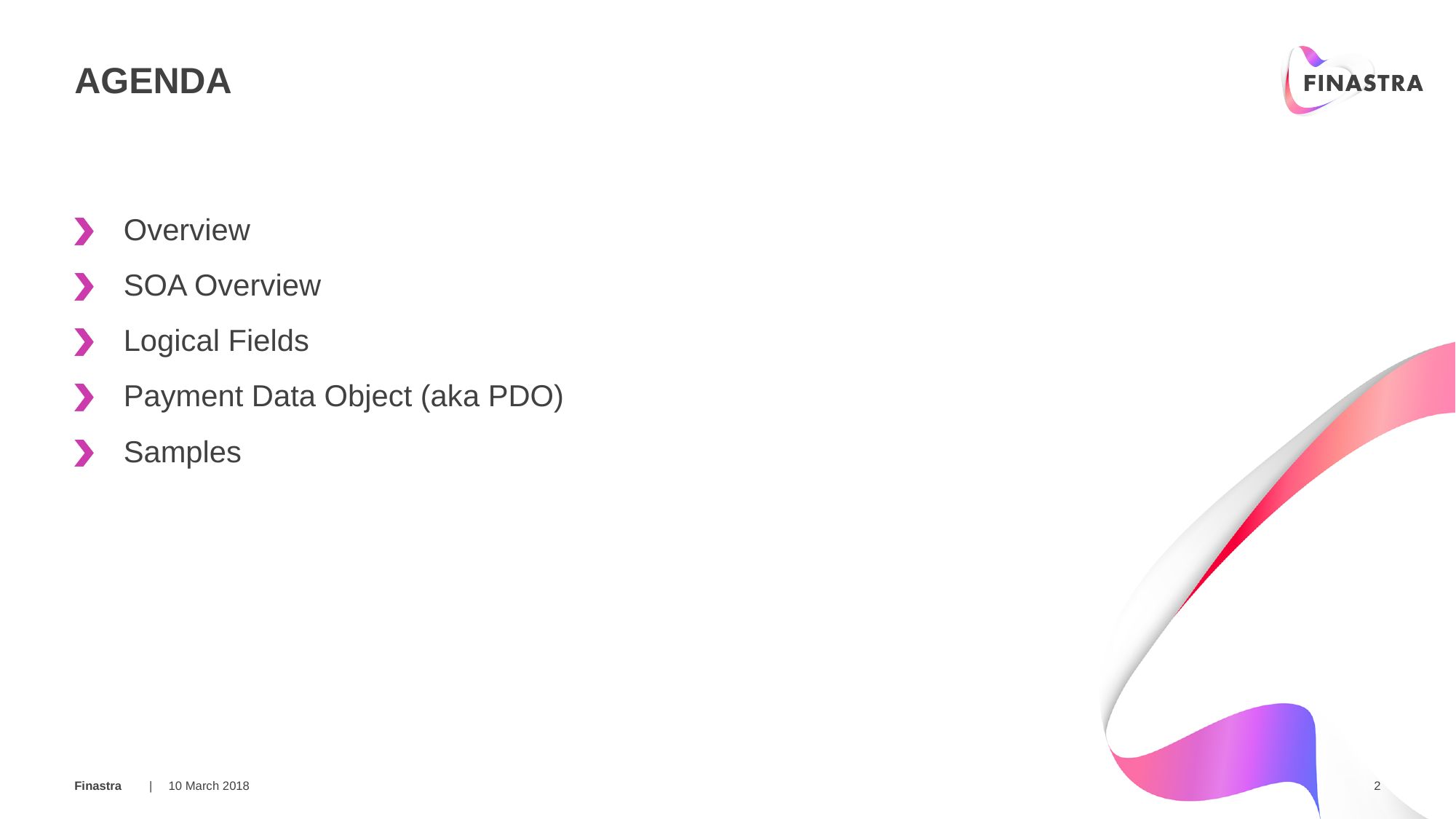

# AGENDA
Overview
SOA Overview
Logical Fields
Payment Data Object (aka PDO)
Samples
10 March 2018
2